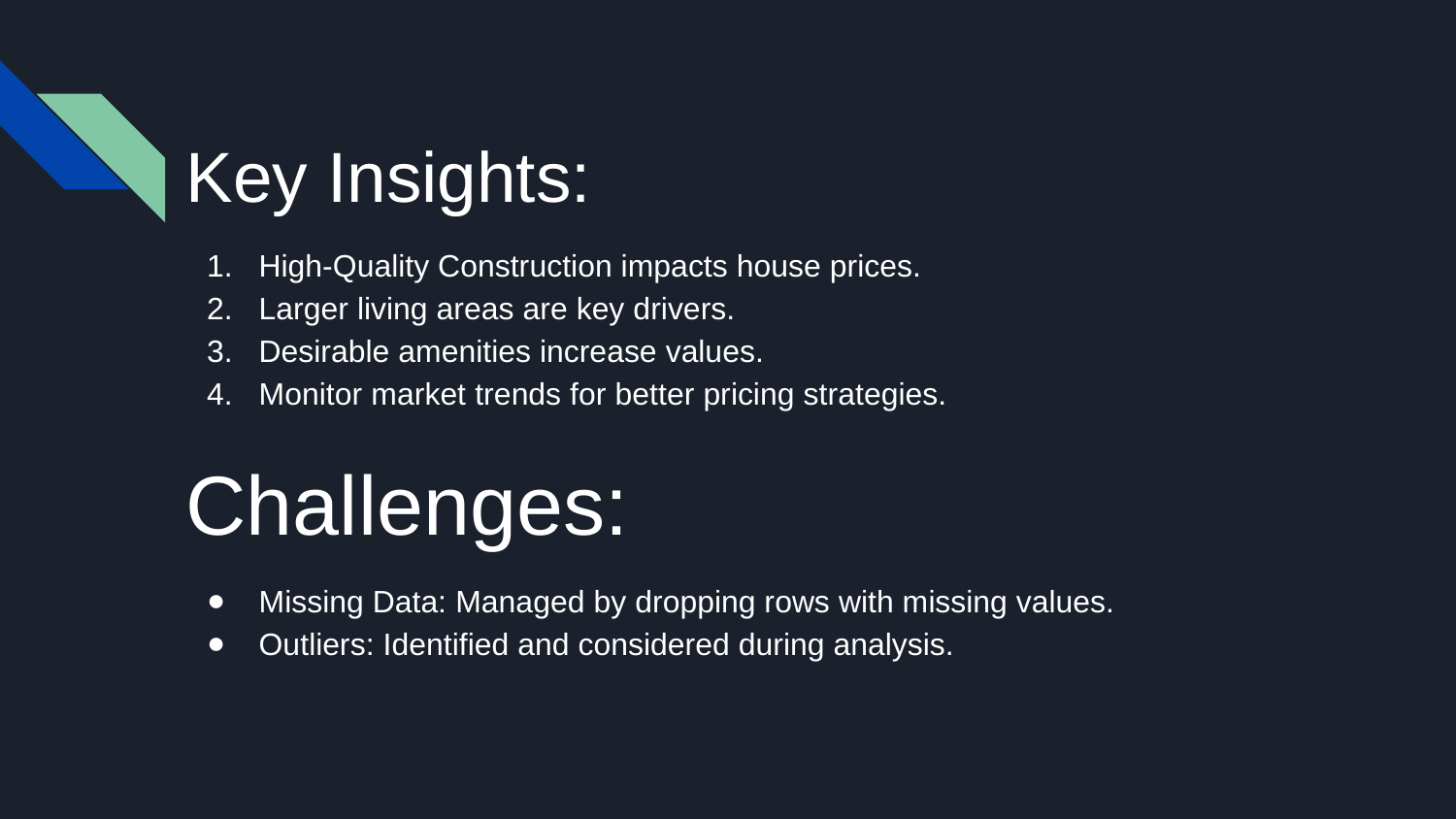

Key Insights:
High-Quality Construction impacts house prices.
Larger living areas are key drivers.
Desirable amenities increase values.
Monitor market trends for better pricing strategies.
Challenges:
Missing Data: Managed by dropping rows with missing values.
Outliers: Identified and considered during analysis.